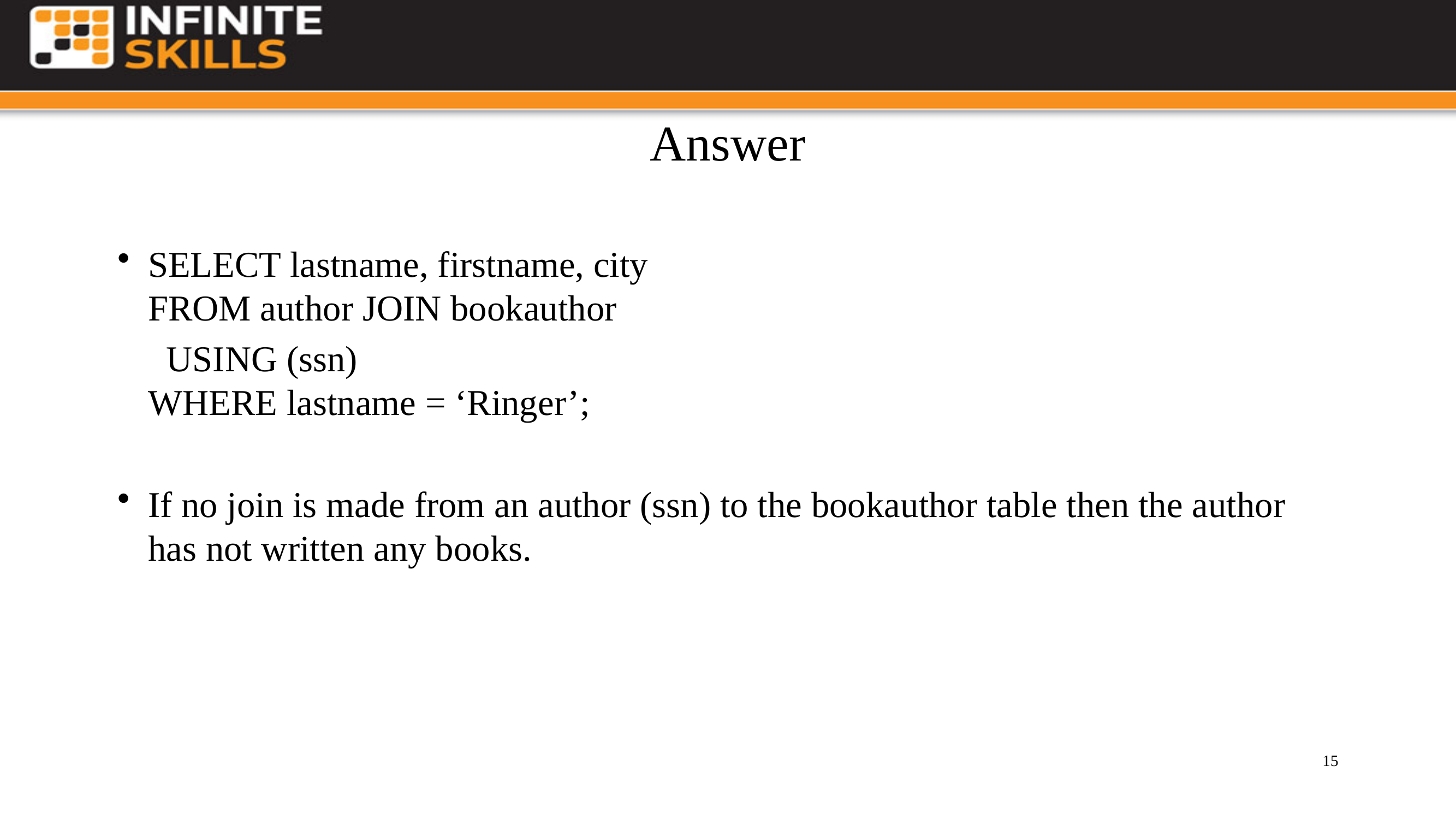

# Answer
SELECT lastname, firstname, city
FROM author JOIN bookauthor
	  USING (ssn)
WHERE lastname = ‘Ringer’;

If no join is made from an author (ssn) to the bookauthor table then the author has not written any books.
15